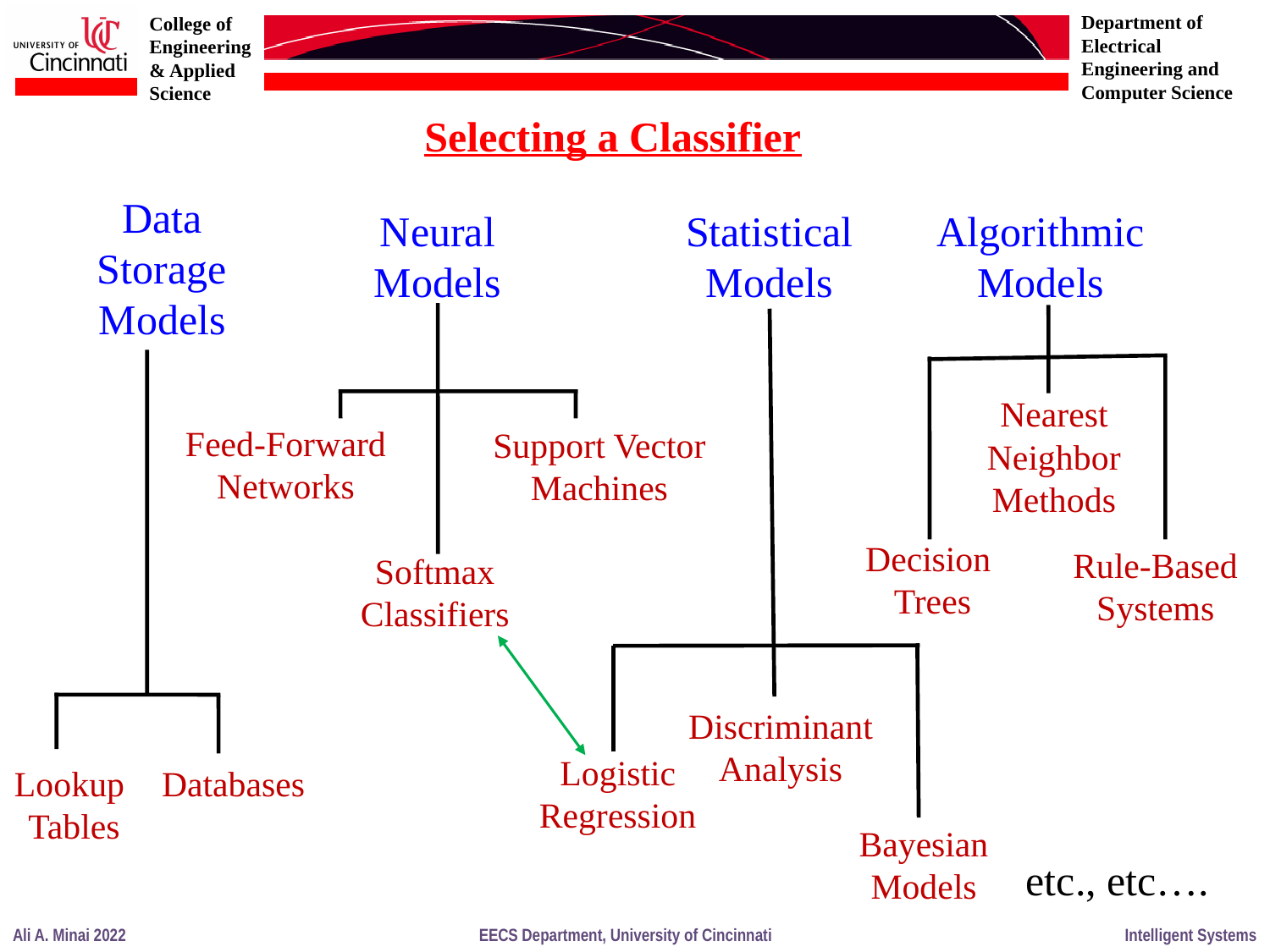

Selecting a Classifier
Data
Storage
Models
Neural
Models
Algorithmic
Models
Statistical
Models

Nearest
Neighbor
Methods

Feed-Forward
Networks
Support Vector
Machines
Decision
Trees
Rule-Based
Systems
Softmax
Classifiers

Discriminant
Analysis
Logistic
Regression
Lookup
Tables
Databases
Bayesian
Models
etc., etc….